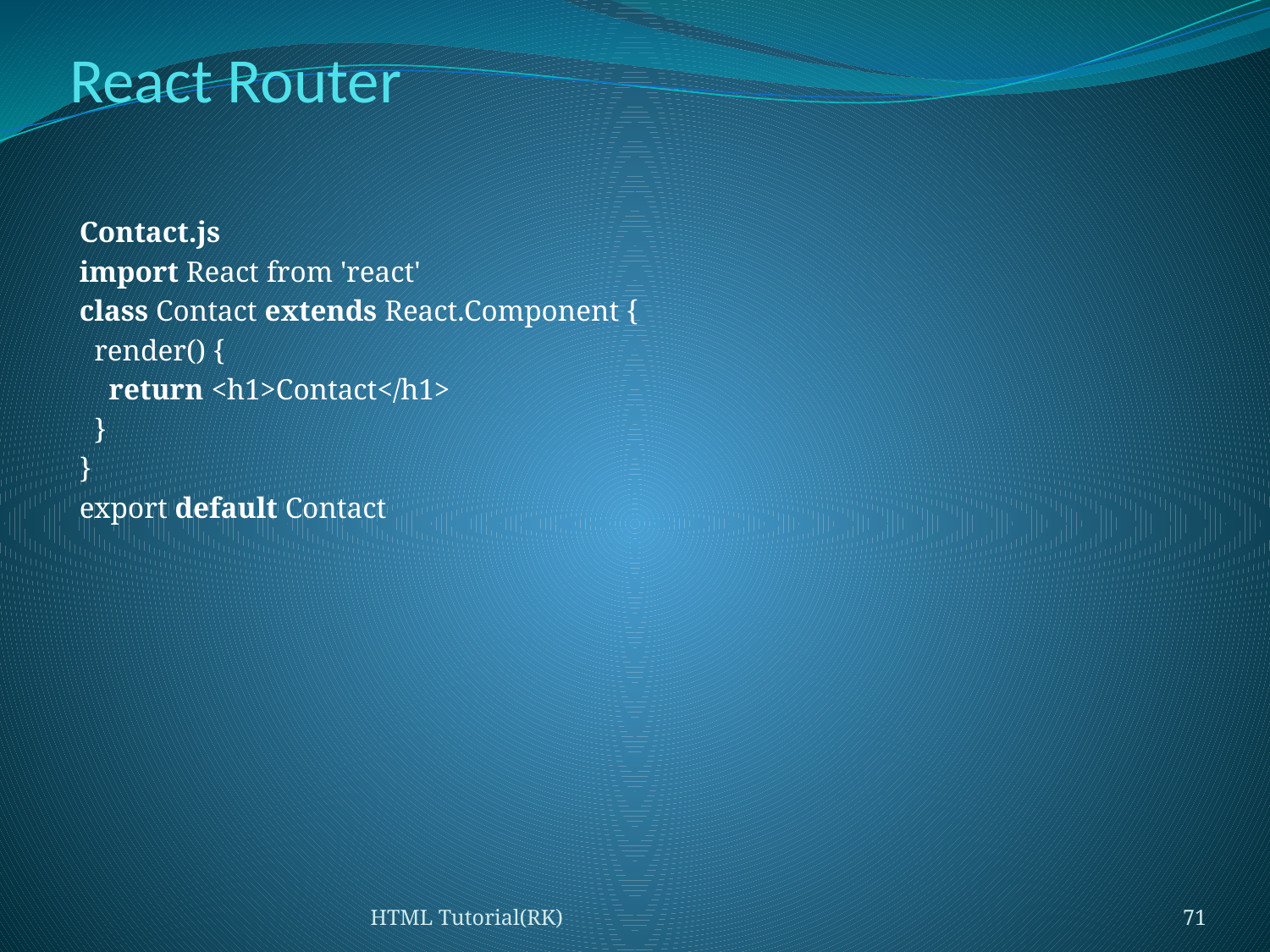

# React Router
Contact.js
import React from 'react'
class Contact extends React.Component {
  render() {
    return <h1>Contact</h1>
  }
}
export default Contact

HTML Tutorial(RK)
71